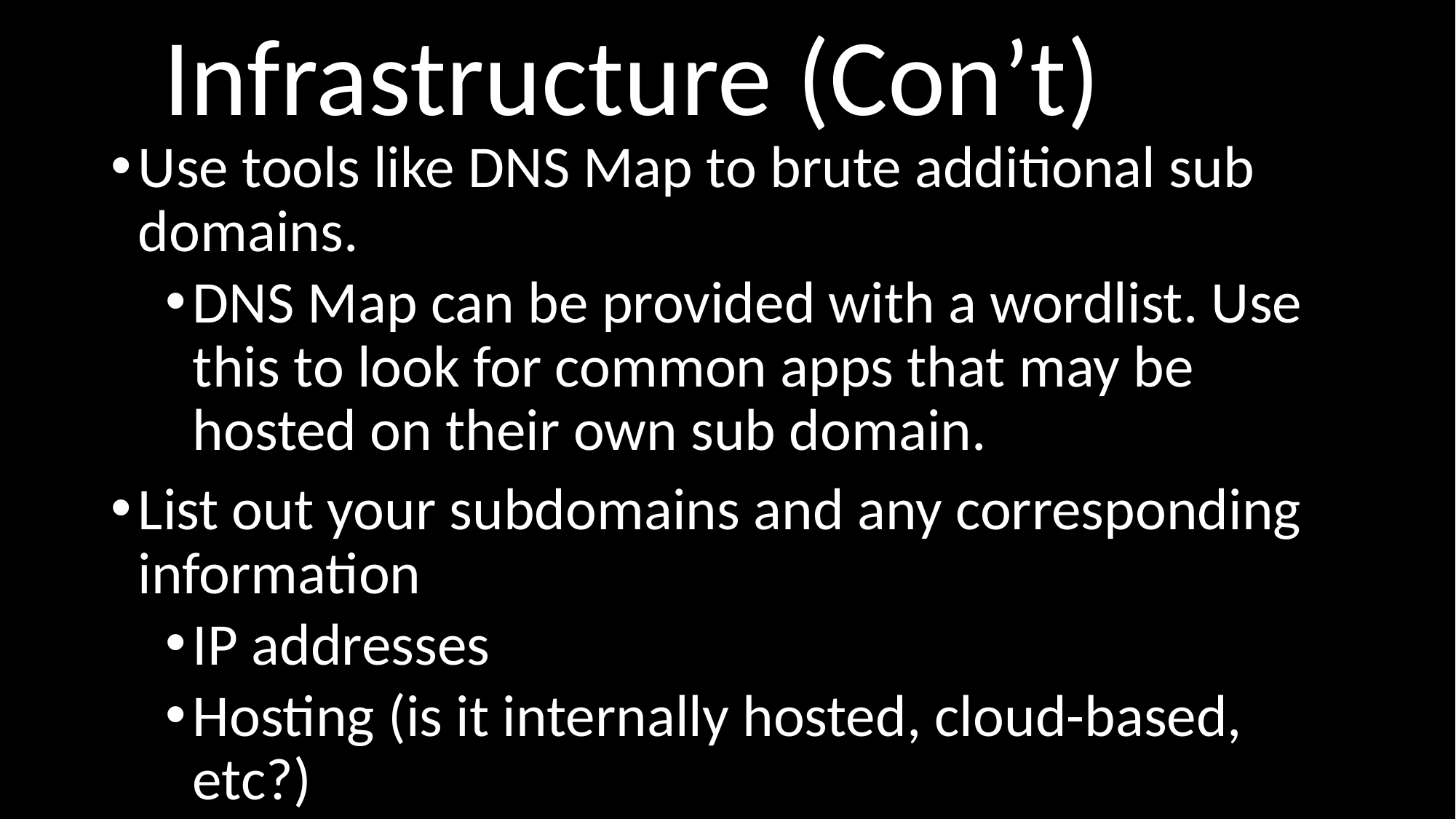

# aInfrastructure (Con’t)
Use tools like DNS Map to brute additional sub domains.
DNS Map can be provided with a wordlist. Use this to look for common apps that may be hosted on their own sub domain.
List out your subdomains and any corresponding information
IP addresses
Hosting (is it internally hosted, cloud-based, etc?)